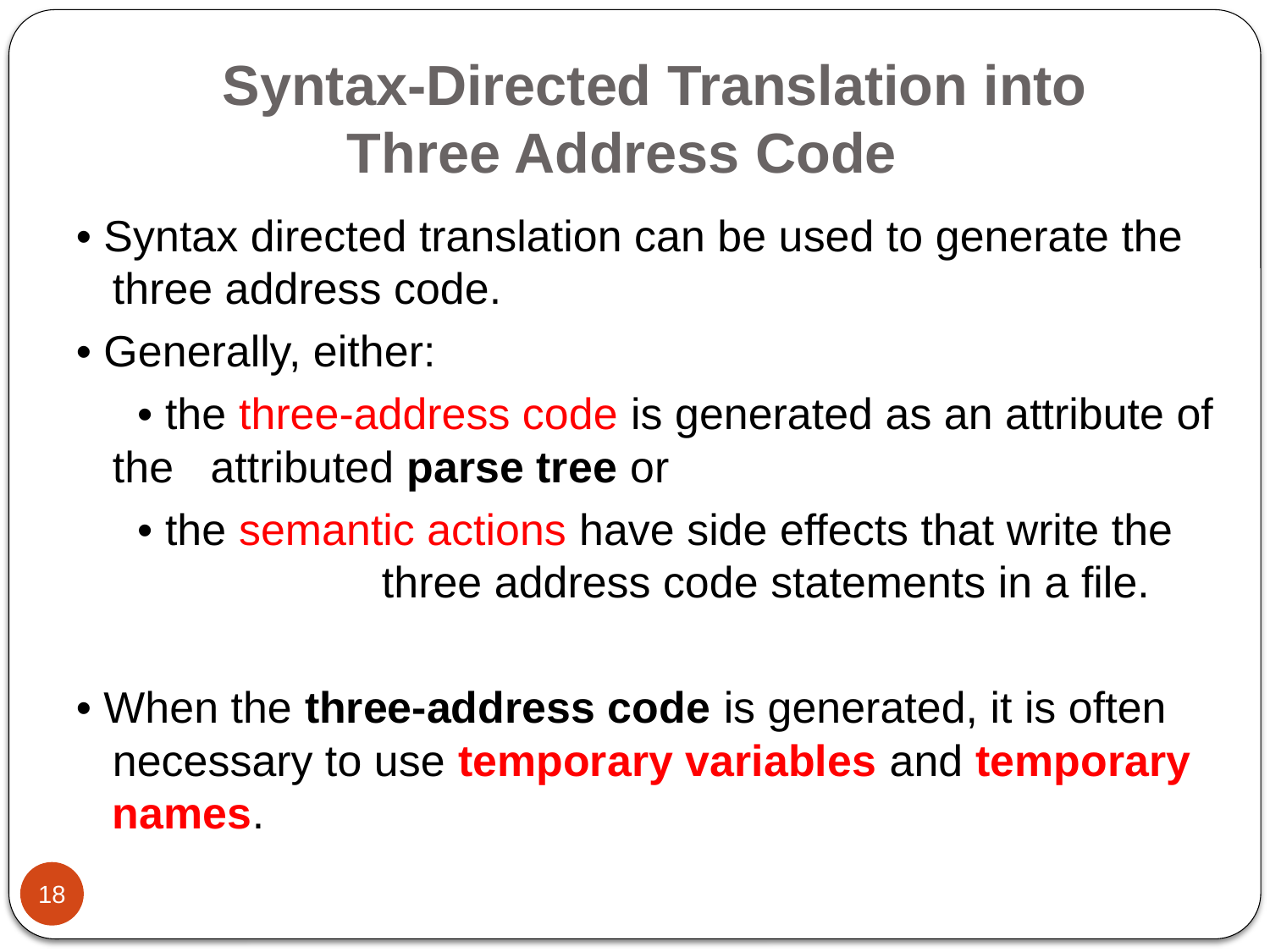

# Syntax-Directed Translation into Three Address Code
• Syntax directed translation can be used to generate the three address code.
• Generally, either:
     • the three-address code is generated as an attribute of the   attributed parse tree or
     • the semantic actions have side effects that write the                           three address code statements in a file.

• When the three-address code is generated, it is often necessary to use temporary variables and temporary names.
18